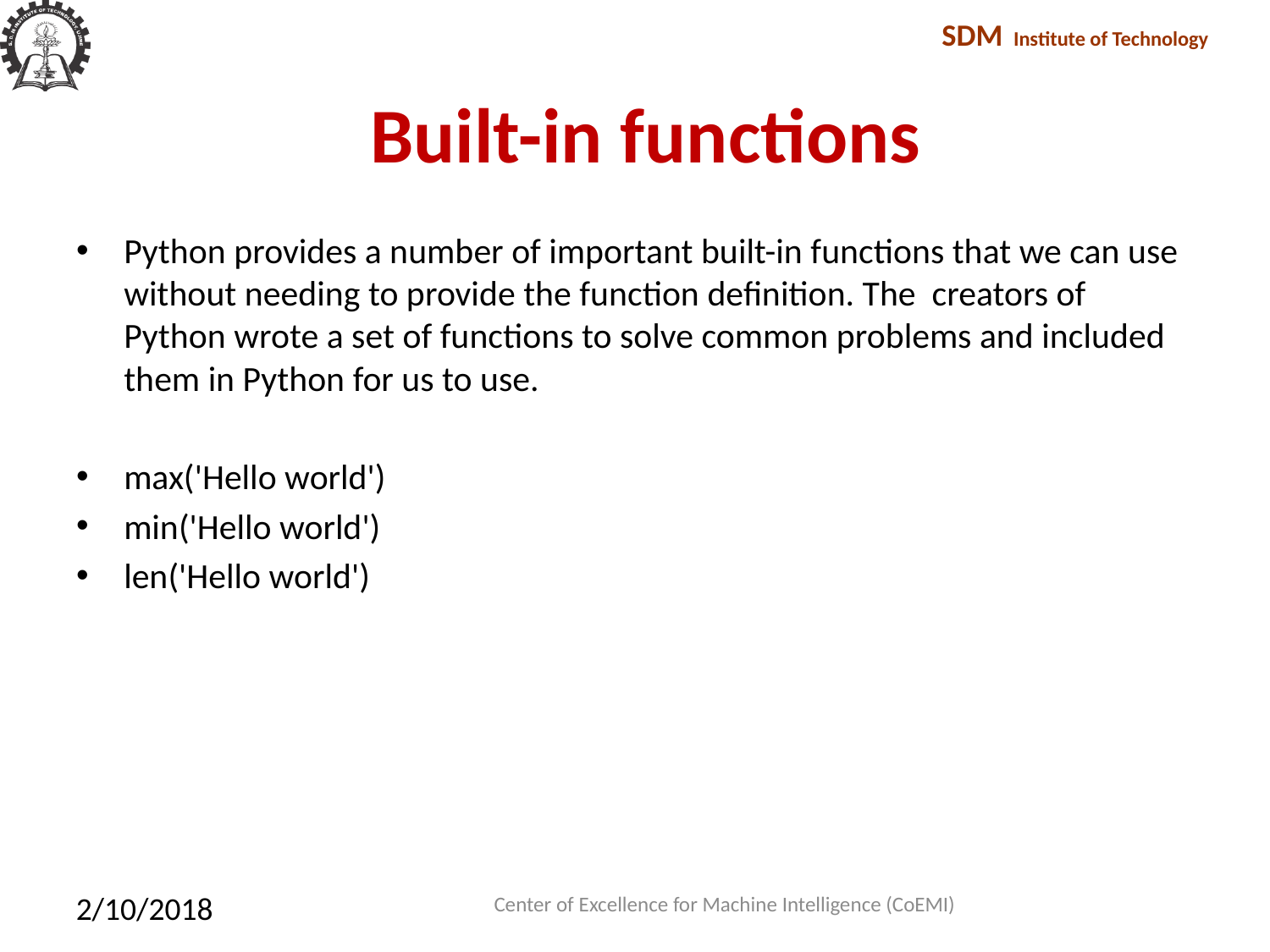

# Built-in functions
Python provides a number of important built-in functions that we can use without needing to provide the function definition. The  creators of Python wrote a set of functions to solve common problems and included them in Python for us to use.

max('Hello world')
min('Hello world')
len('Hello world')
Center of Excellence for Machine Intelligence (CoEMI)
2/10/2018